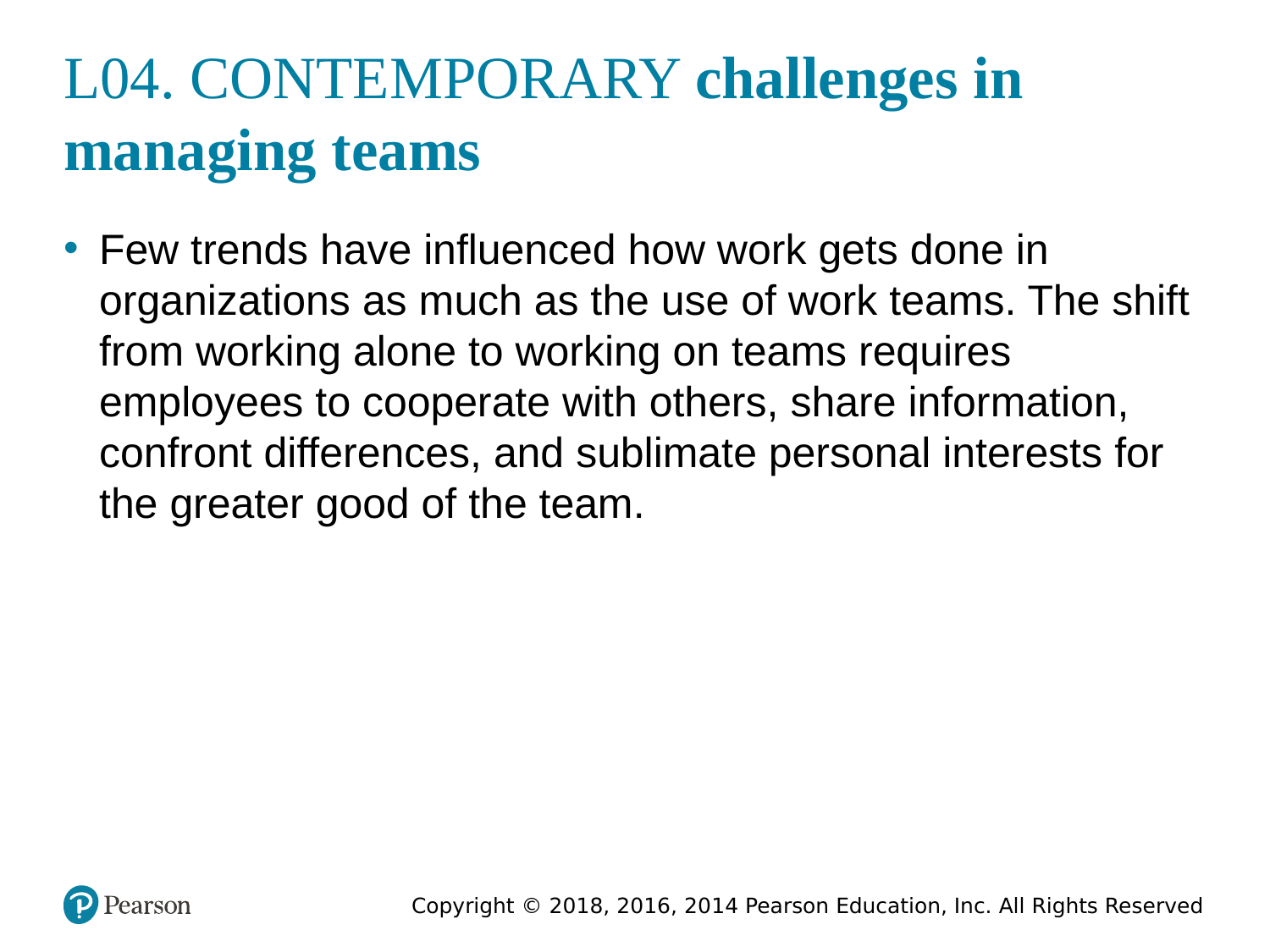

# L04. CONTEMPORARY challenges in managing teams
Few trends have influenced how work gets done in organizations as much as the use of work teams. The shift from working alone to working on teams requires employees to cooperate with others, share information, confront differences, and sublimate personal interests for the greater good of the team.